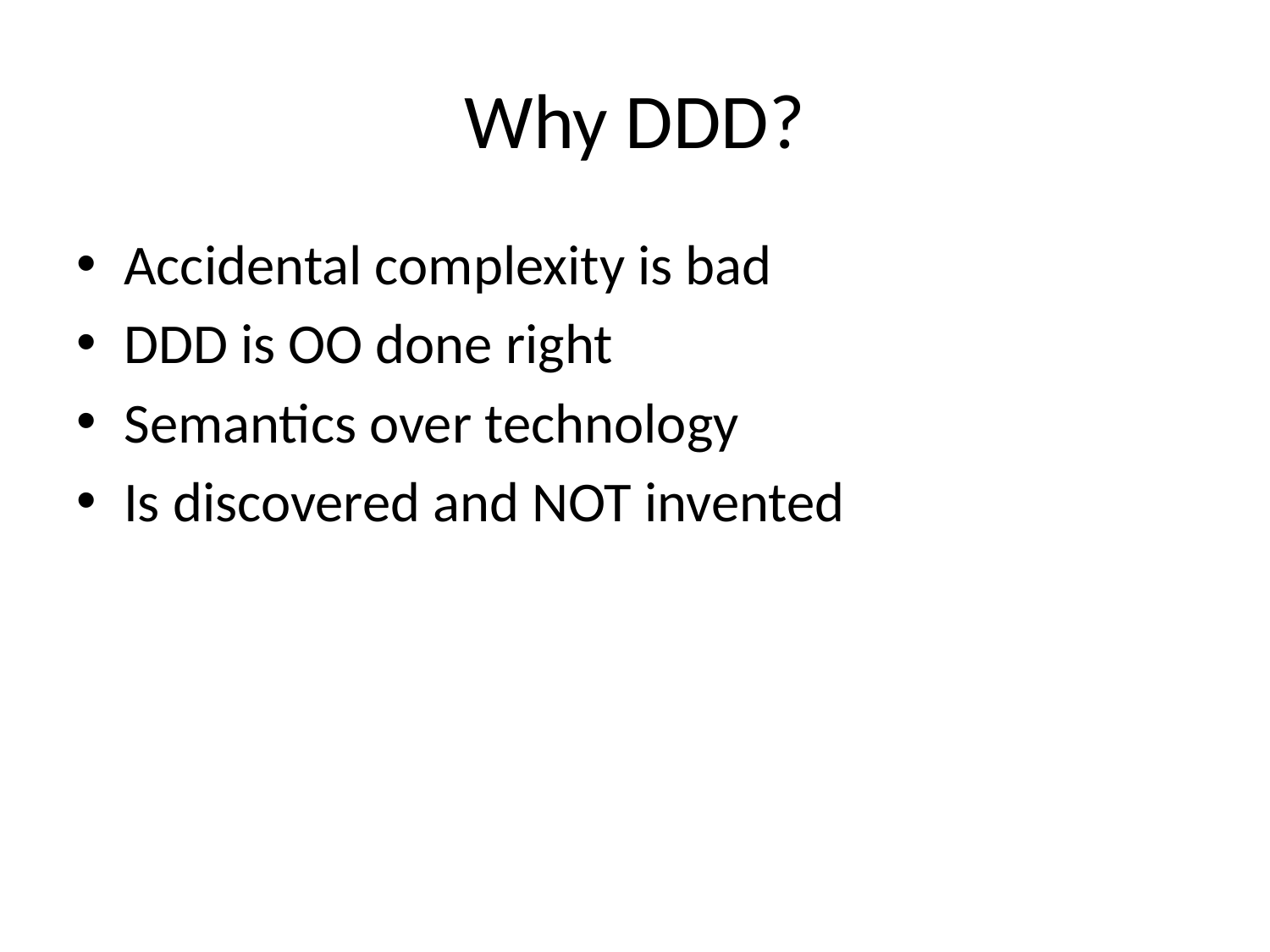

# Why DDD?
Accidental complexity is bad
DDD is OO done right
Semantics over technology
Is discovered and NOT invented